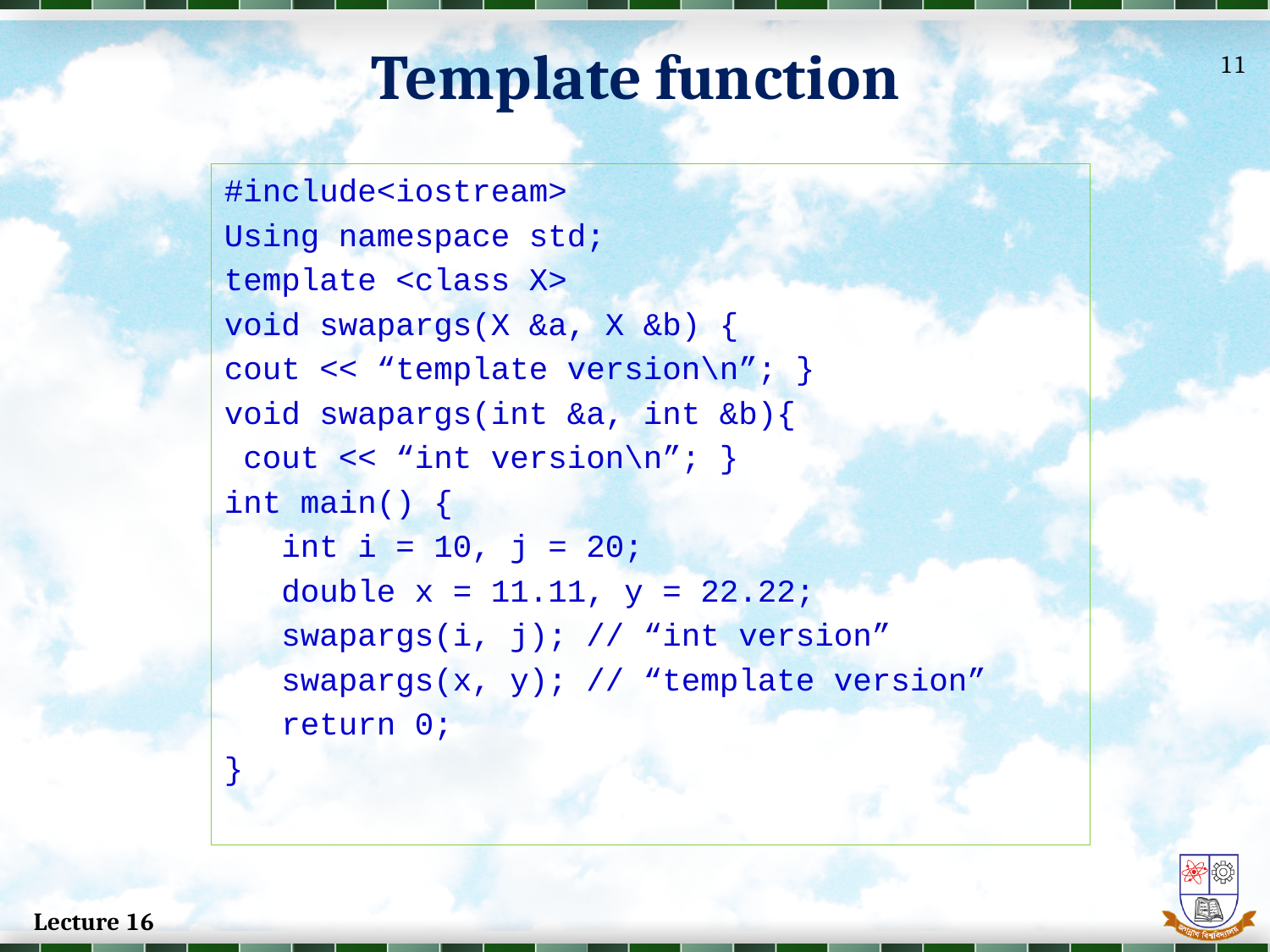

Template function
11
#include<iostream>
Using namespace std;
template <class X>
void swapargs(X &a, X &b) {
cout << “template version\n”; }
void swapargs(int &a, int &b){
 cout << “int version\n”; }
int main() {
   int i = 10, j = 20;
   double x = 11.11, y = 22.22;
   swapargs(i, j); // “int version”
   swapargs(x, y); // “template version”
   return 0;
}